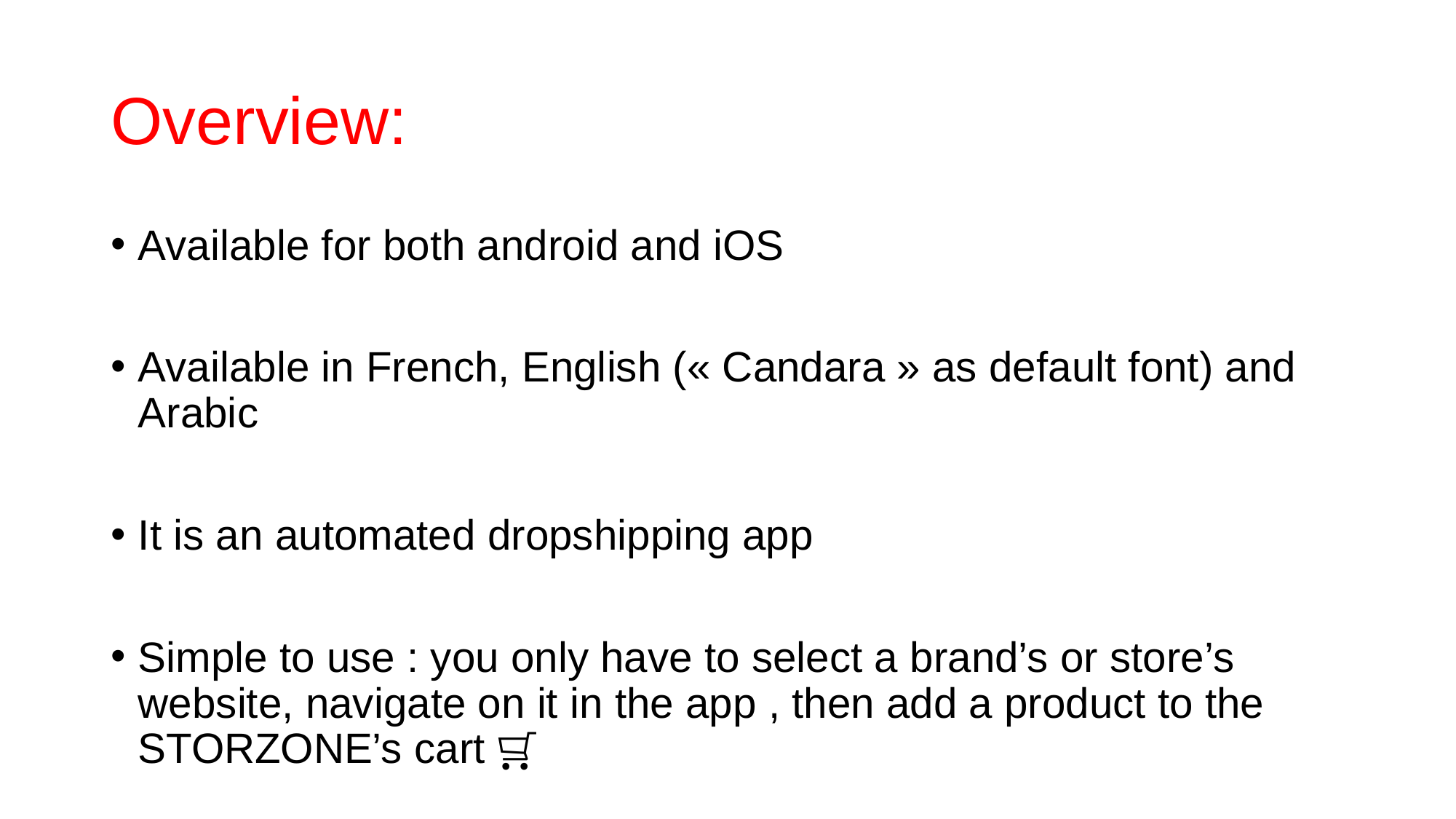

# Overview:
Available for both android and iOS

Available in French, English (« Candara » as default font) and Arabic

It is an automated dropshipping app

Simple to use : you only have to select a brand’s or store’s website, navigate on it in the app , then add a product to the STORZONE’s cart 🛒